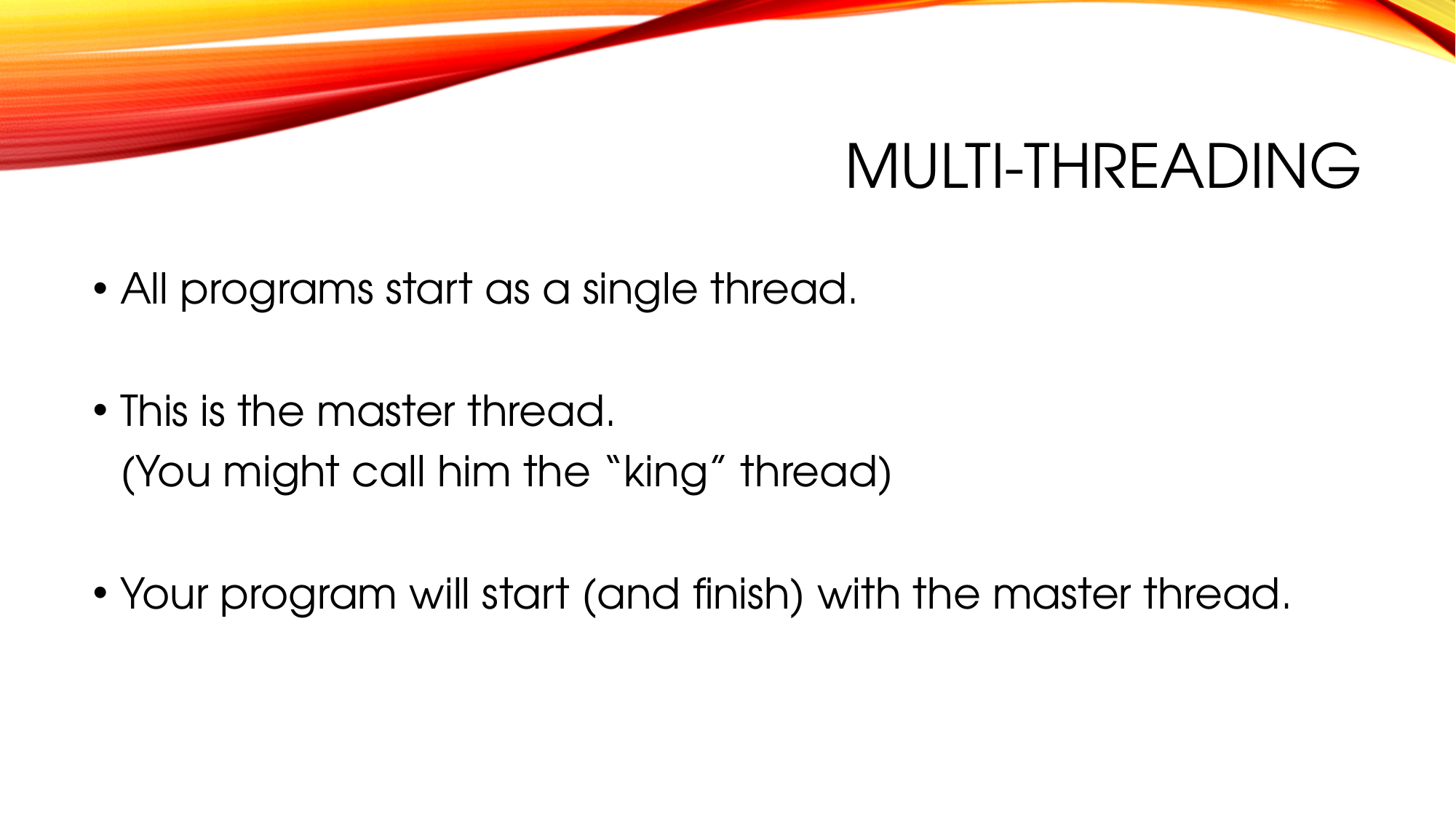

# Multi-Threading
All programs start as a single thread.

This is the master thread.
	(You might call him the “king” thread)

Your program will start (and finish) with the master thread.